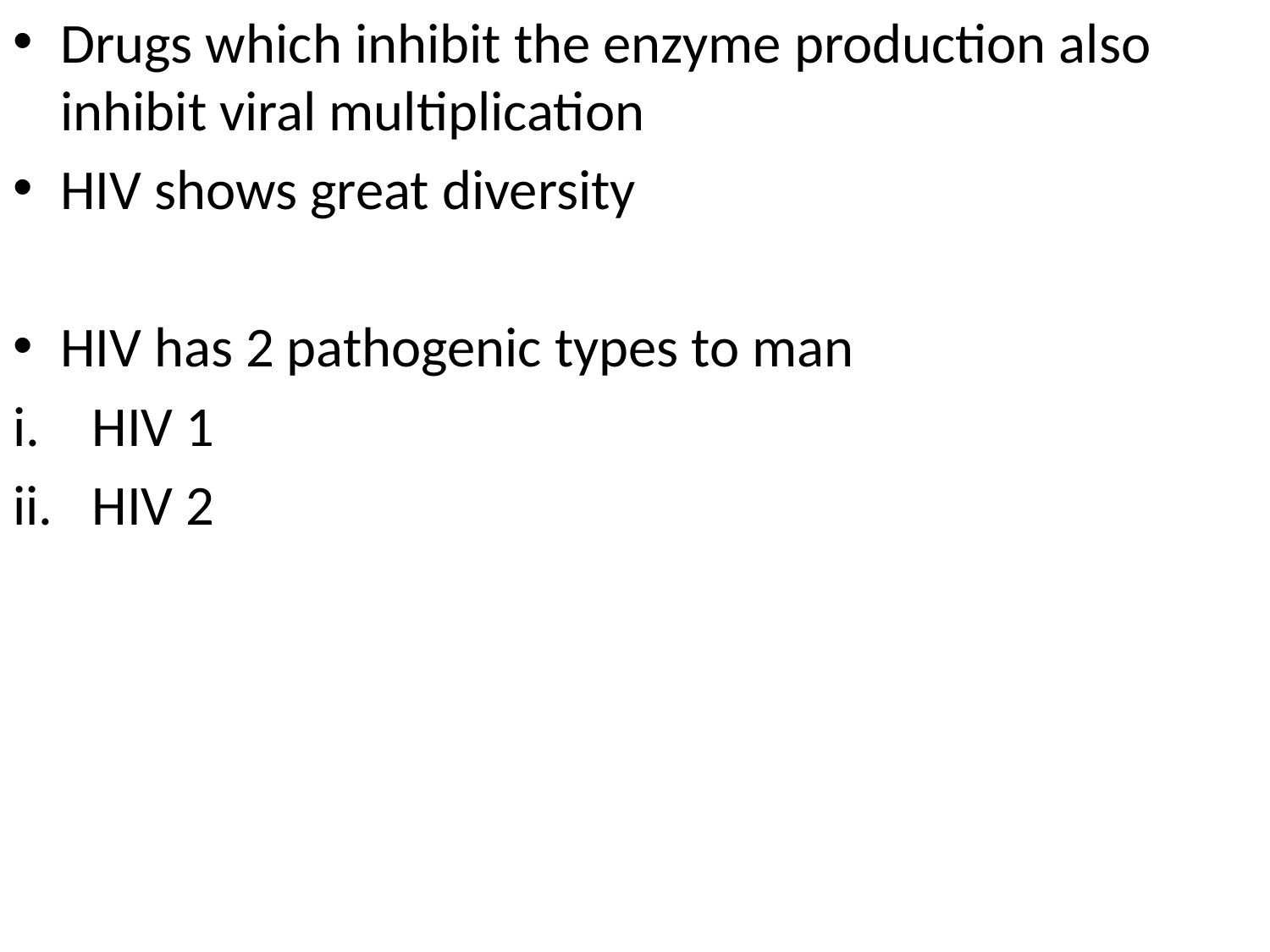

Drugs which inhibit the enzyme production also inhibit viral multiplication
HIV shows great diversity

HIV has 2 pathogenic types to man
HIV 1
HIV 2